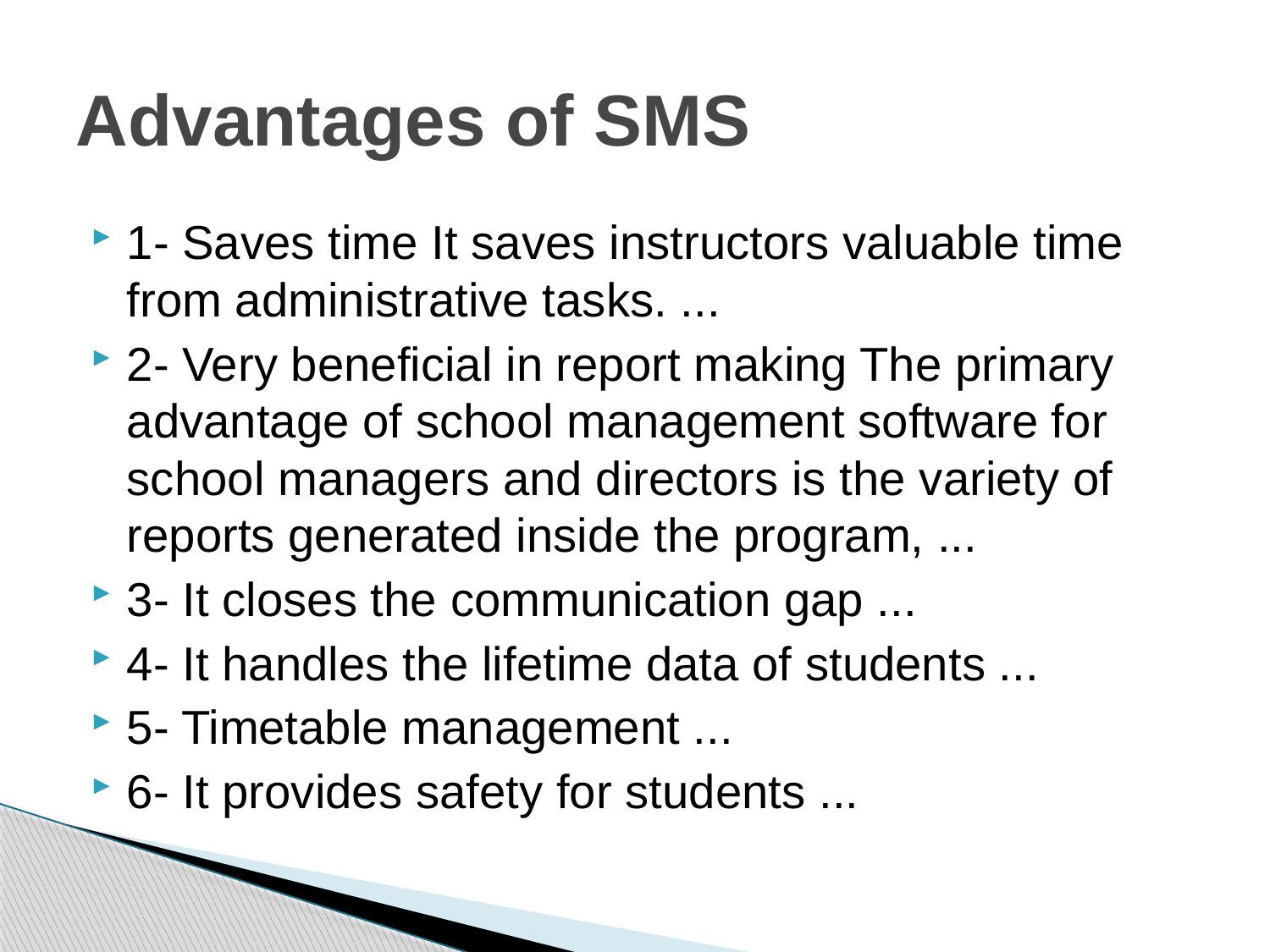

# Advantages of SMS
1- Saves time It saves instructors valuable time from administrative tasks. ...
2- Very beneficial in report making The primary advantage of school management software for school managers and directors is the variety of reports generated inside the program, ...
3- It closes the communication gap ...
4- It handles the lifetime data of students ...
5- Timetable management ...
6- It provides safety for students ...